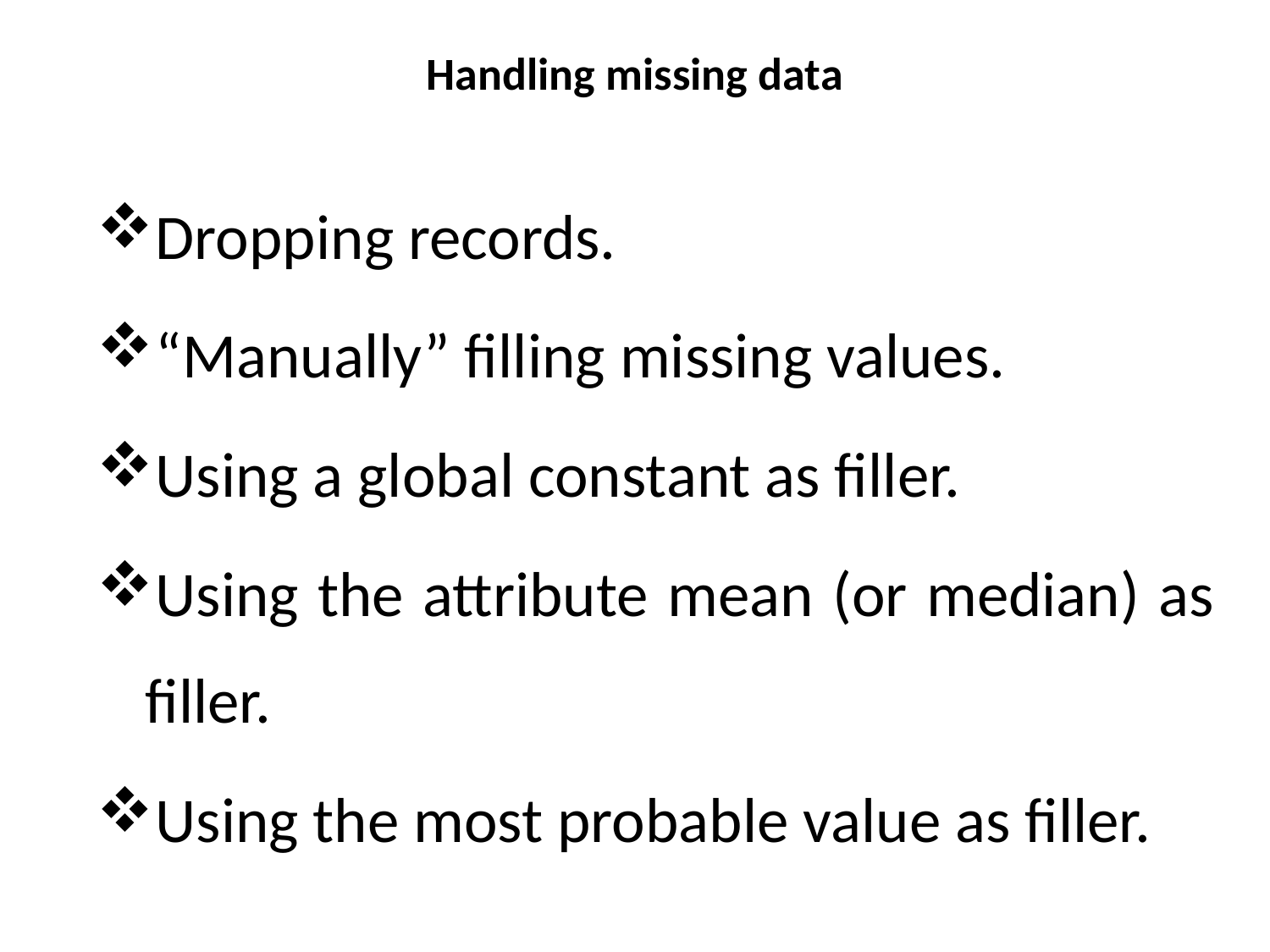

# Handling missing data
Dropping records.
“Manually” filling missing values.
Using a global constant as filler.
Using the attribute mean (or median) as filler.
Using the most probable value as filler.